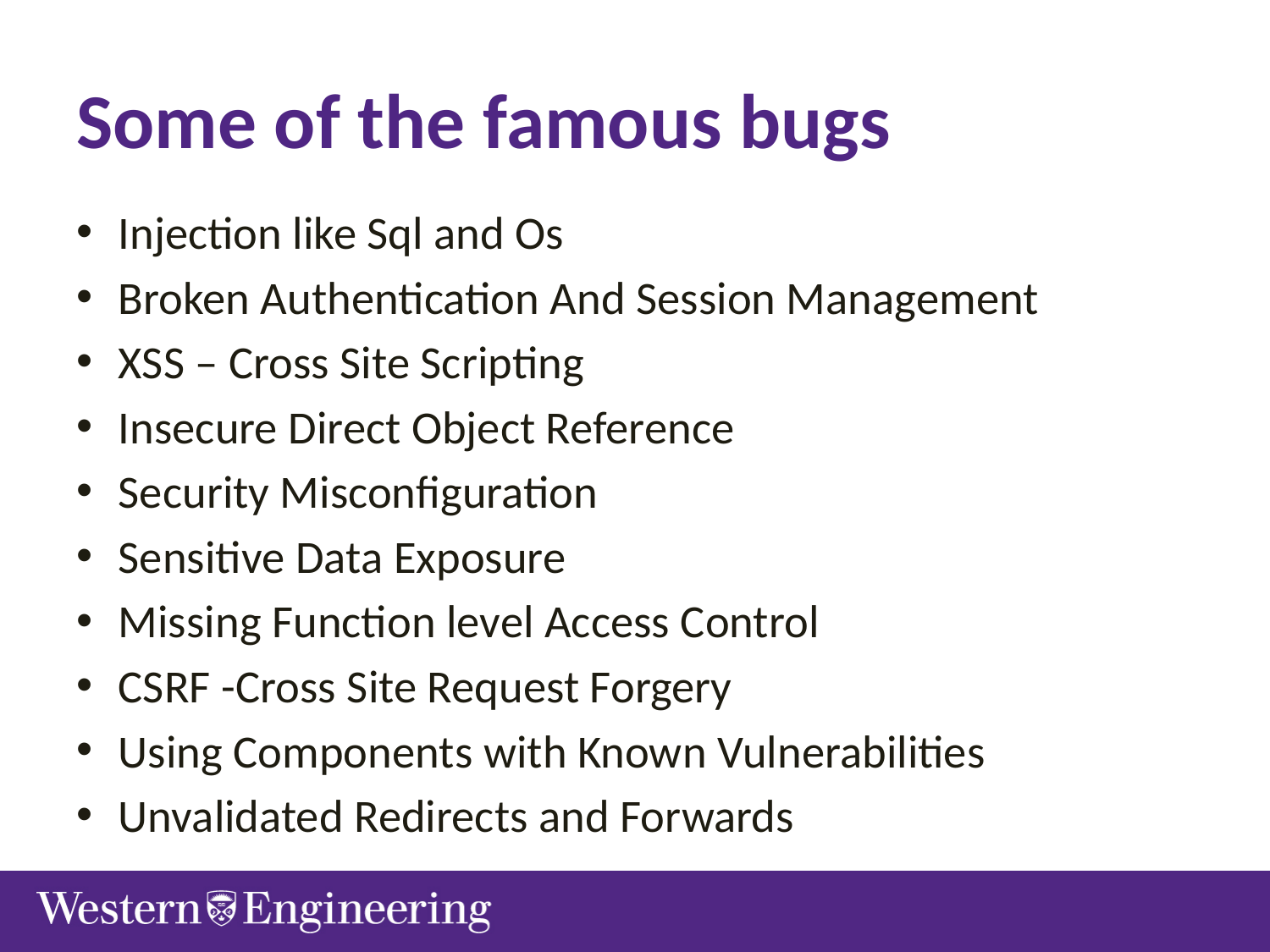

# Some of the famous bugs
Injection like Sql and Os
Broken Authentication And Session Management
XSS – Cross Site Scripting
Insecure Direct Object Reference
Security Misconfiguration
Sensitive Data Exposure
Missing Function level Access Control
CSRF -Cross Site Request Forgery
Using Components with Known Vulnerabilities
Unvalidated Redirects and Forwards